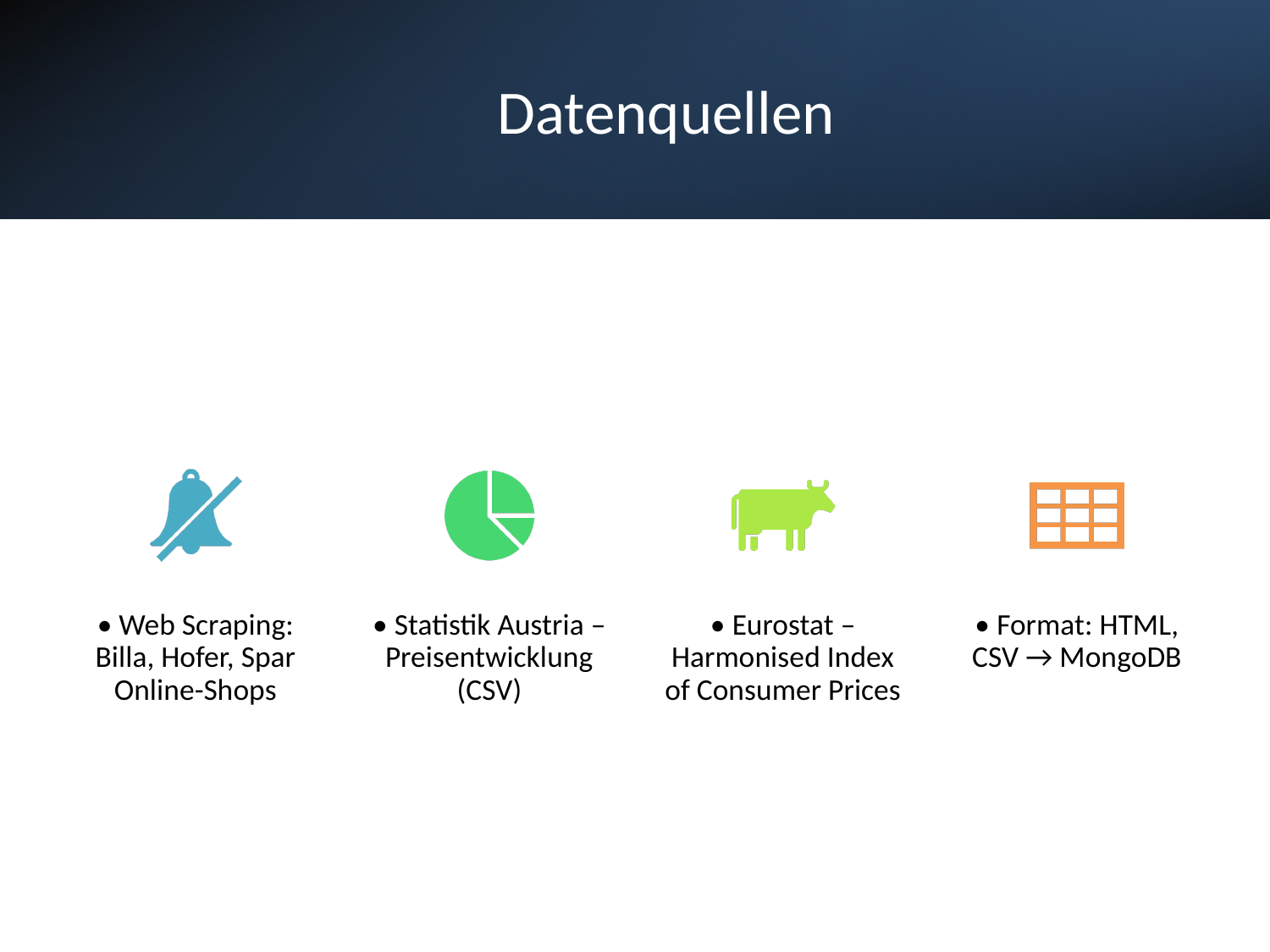

# Datenquellen
• Web Scraping: Billa, Hofer, Spar Online-Shops
• Statistik Austria – Preisentwicklung (CSV)
• Eurostat – Harmonised Index of Consumer Prices
• Format: HTML, CSV → MongoDB